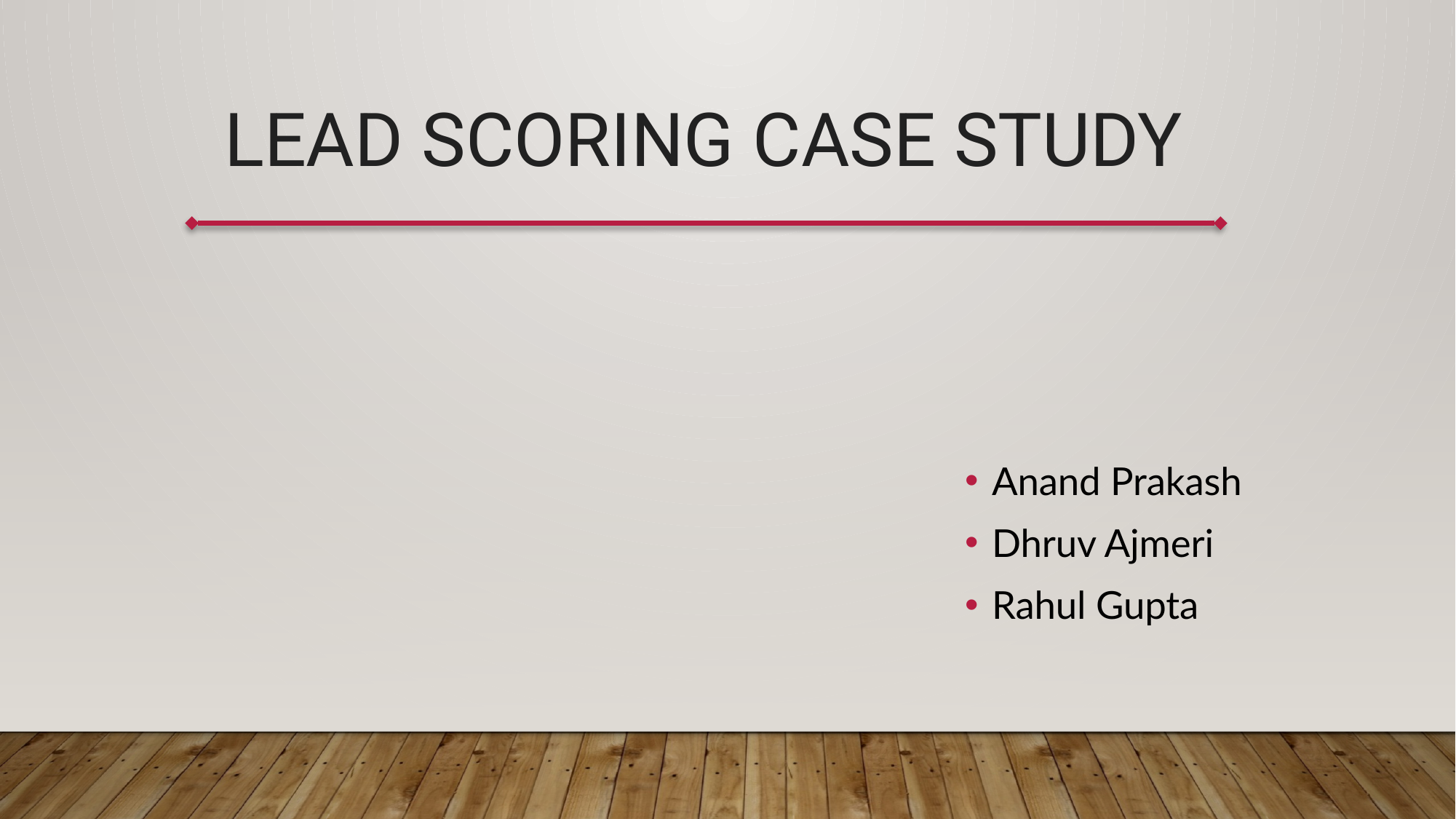

Lead Scoring Case Study
Anand Prakash
Dhruv Ajmeri
Rahul Gupta